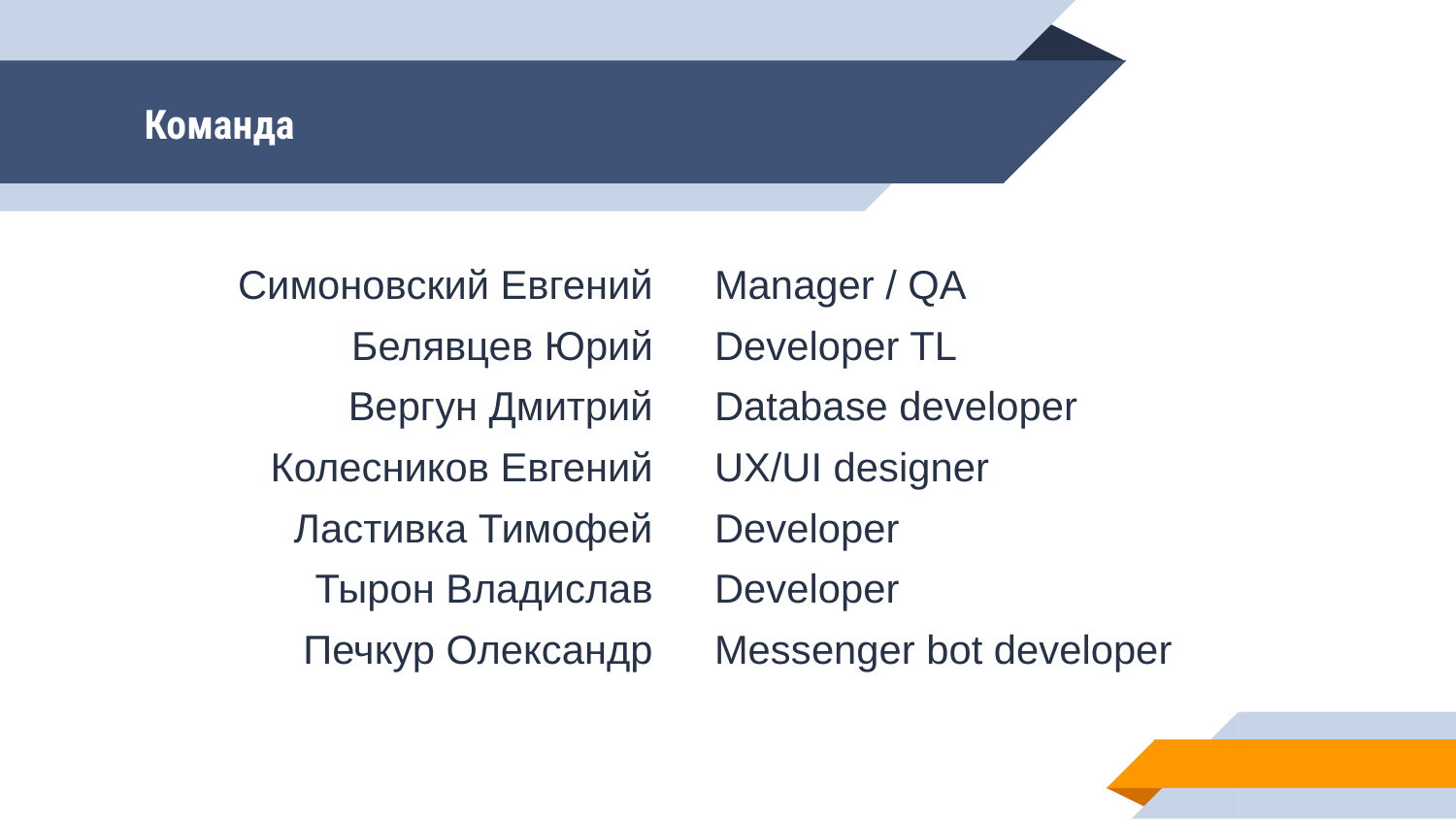

# Команда
Симоновский Евгений
Белявцев Юрий
Вергун Дмитрий
Колесников Евгений
Ластивка Тимофей
Тырон Владислав
Печкур Олександр
Manager / QA
Developer TL
Database developer
UX/UI designer
Developer
Developer
Messenger bot developer